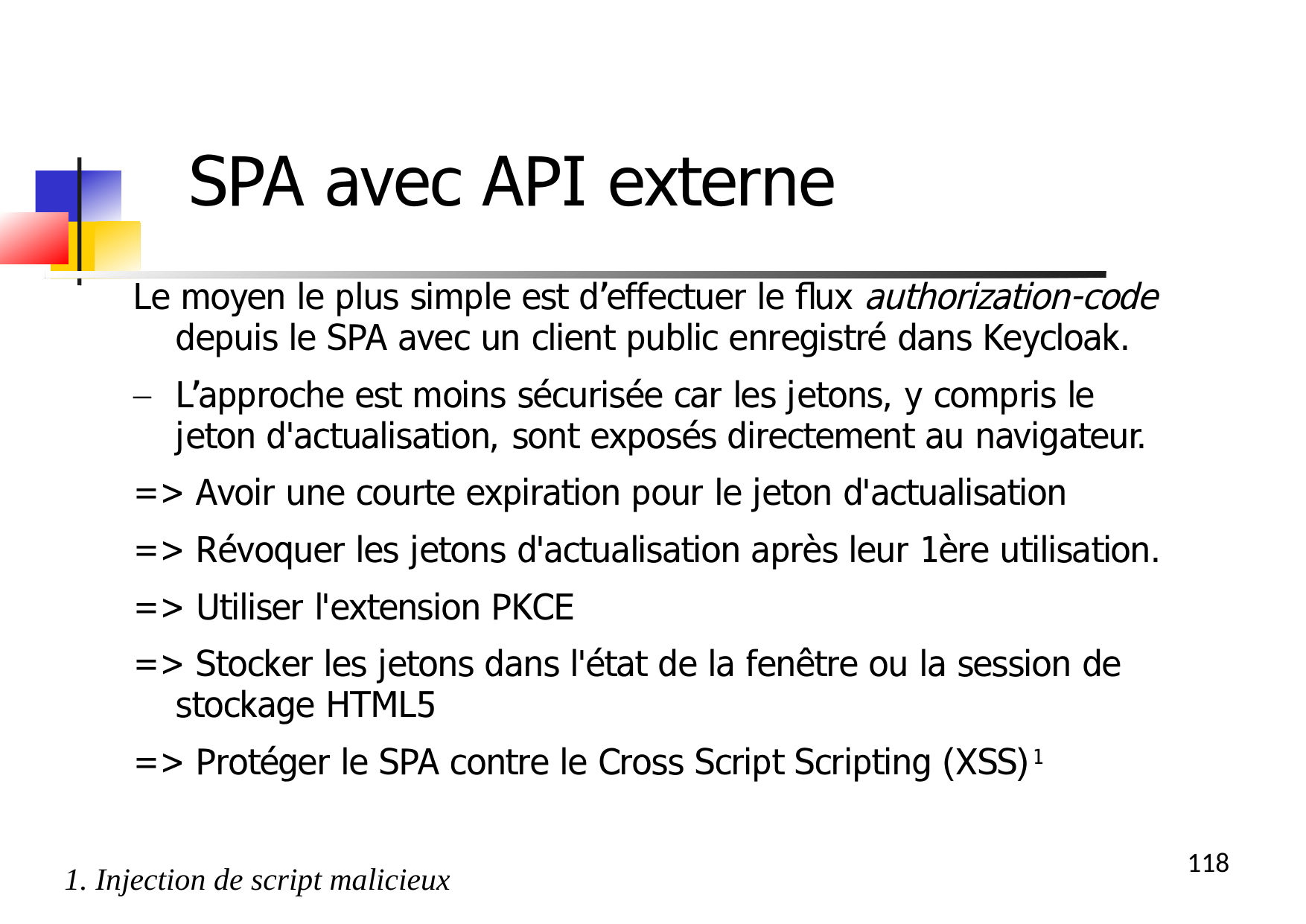

SPA avec API externe
Le moyen le plus simple est d’effectuer le flux authorization-code depuis le SPA avec un client public enregistré dans Keycloak.
L’approche est moins sécurisée car les jetons, y compris le jeton d'actualisation, sont exposés directement au navigateur.
=> Avoir une courte expiration pour le jeton d'actualisation
=> Révoquer les jetons d'actualisation après leur 1ère utilisation.
=> Utiliser l'extension PKCE
=> Stocker les jetons dans l'état de la fenêtre ou la session de stockage HTML5
=> Protéger le SPA contre le Cross Script Scripting (XSS)1
1. Injection de script malicieux